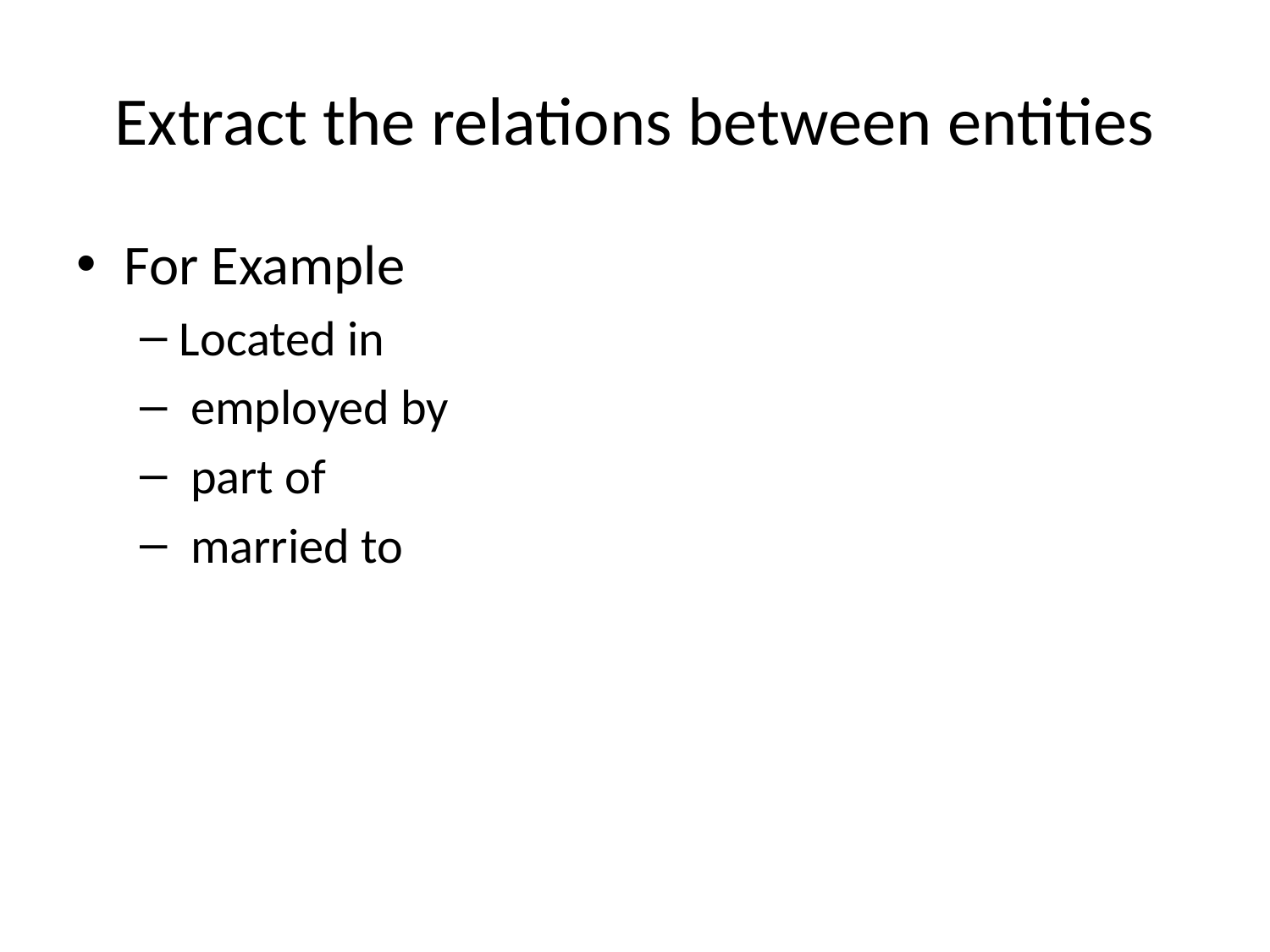

# Extract the relations between entities
For Example
Located in
 employed by
 part of
 married to